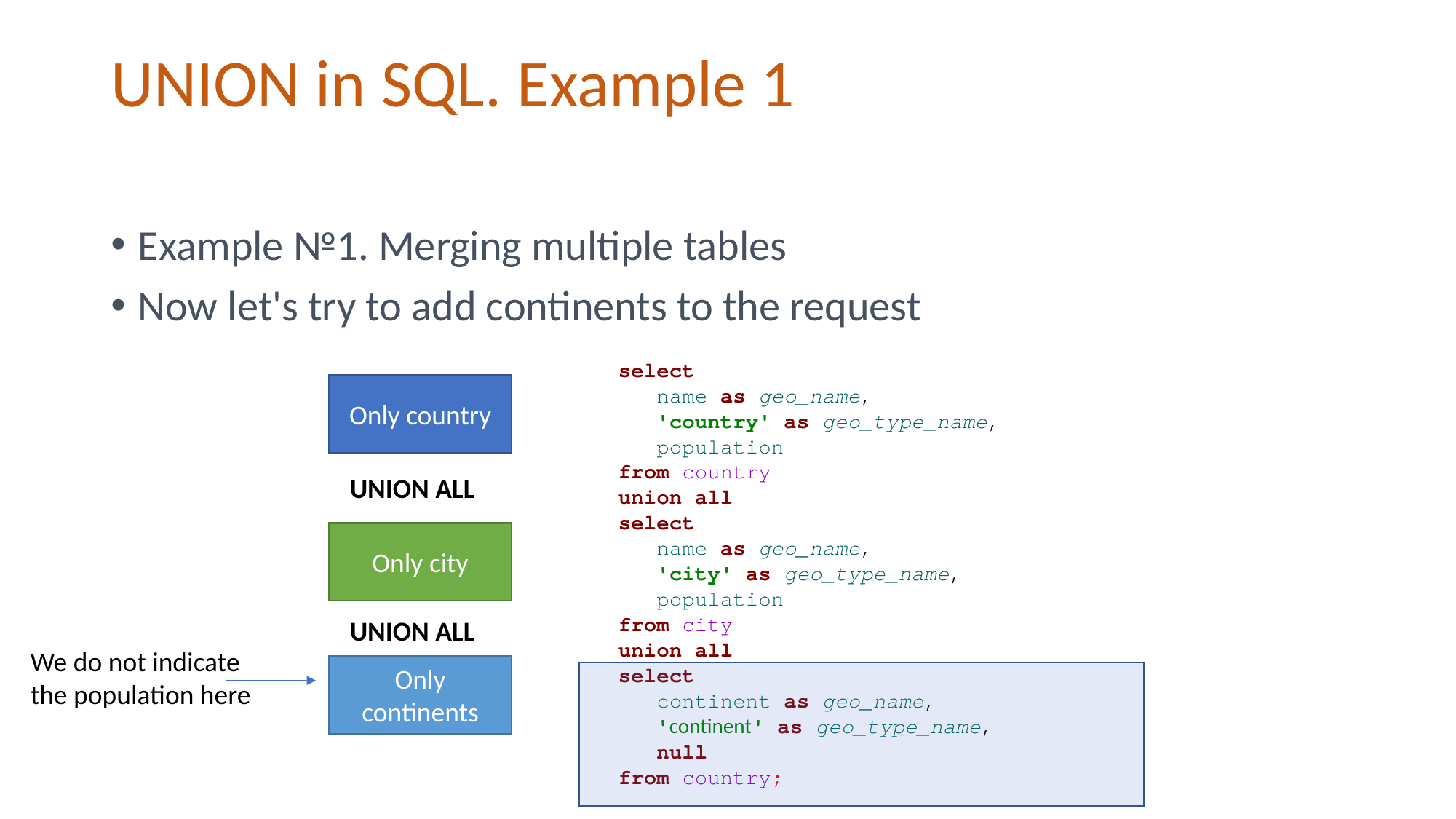

# UNION in SQL. Example 1
Example №1. Merging multiple tables
Now let's try to add continents to the request
select
   name as geo_name,
   'country' as geo_type_name,
   population
from country
union all
select
   name as geo_name,
   'city' as geo_type_name,
   population
from city
union all
select
   continent as geo_name,
   'continent' as geo_type_name,
   null
from country;
Only country
UNION ALL
Only city
UNION ALL
We do not indicate the population here
Only continents